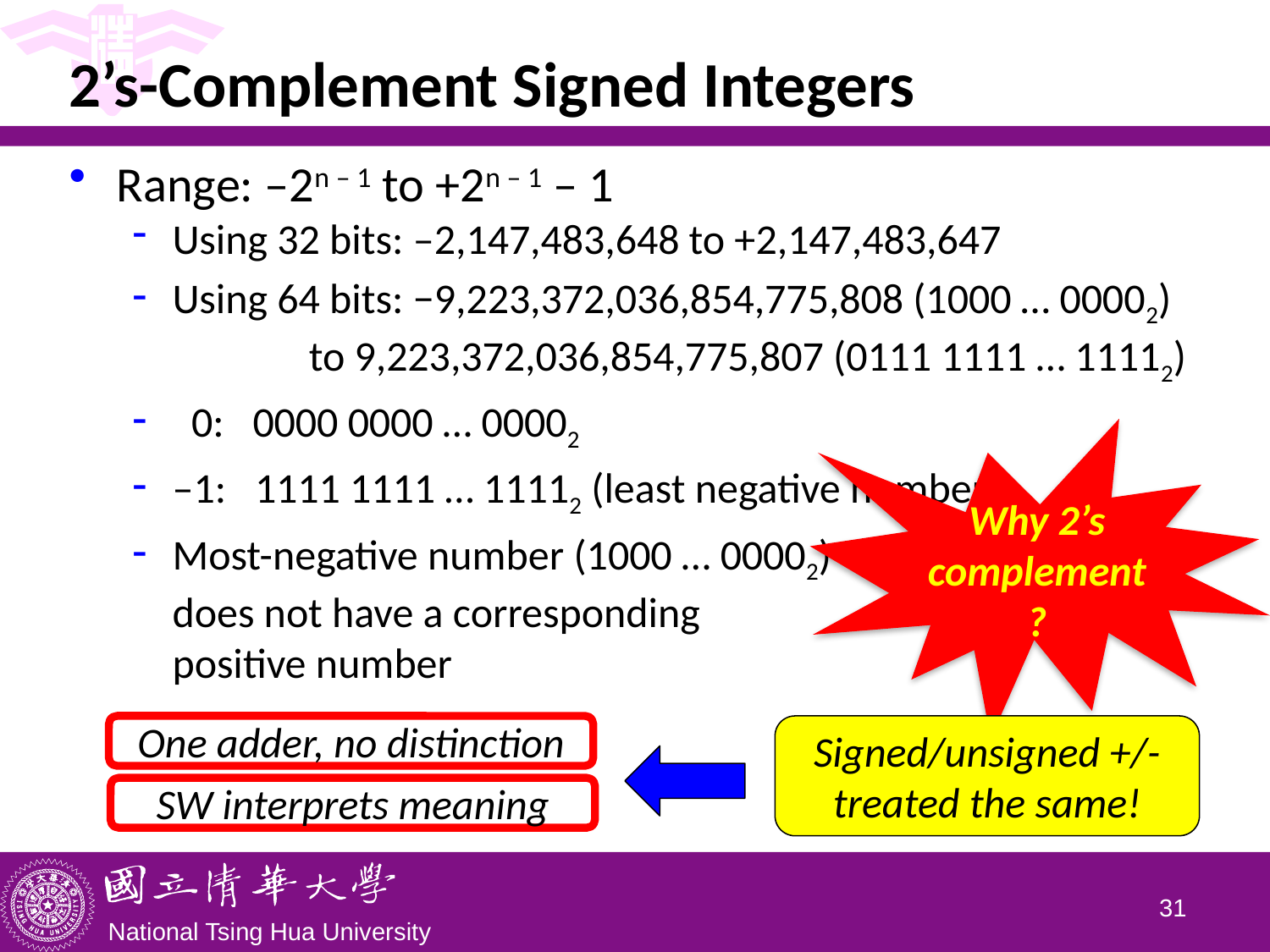

# 2’s-Complement Signed Integers
Range: –2n – 1 to +2n – 1 – 1
Using 32 bits: –2,147,483,648 to +2,147,483,647
Using 64 bits: −9,223,372,036,854,775,808 (1000 … 00002)
	 to 9,223,372,036,854,775,807 (0111 1111 … 11112)
  0:   0000 0000 … 00002
–1:   1111 1111 … 11112 (least negative number)
Most-negative number (1000 … 00002)
does not have a corresponding
positive number
Why 2’s complement?
One adder, no distinction
Signed/unsigned +/- treated the same!

SW interprets meaning
31